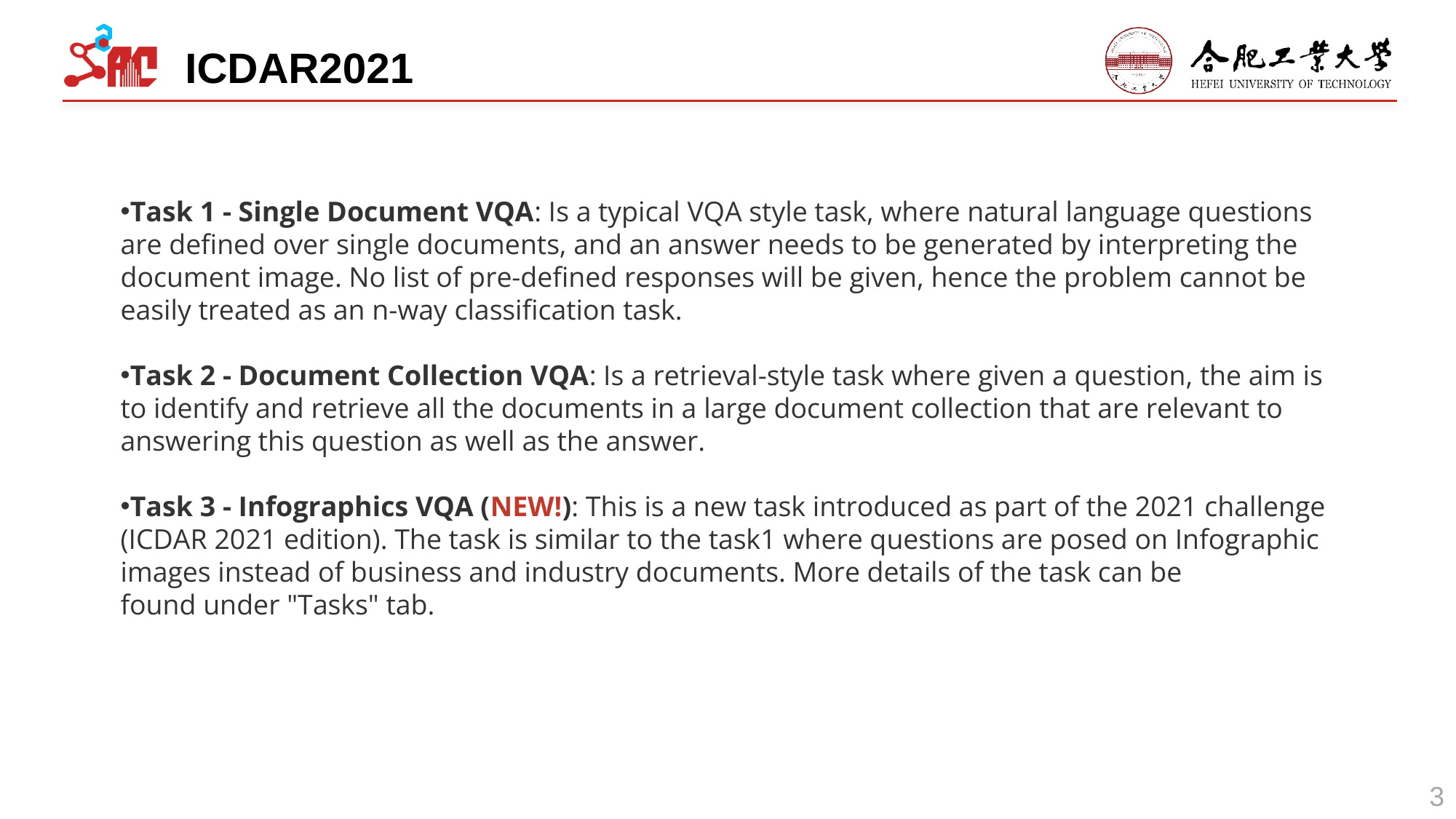

ICDAR2021
Task 1 - Single Document VQA: Is a typical VQA style task, where natural language questions are defined over single documents, and an answer needs to be generated by interpreting the document image. No list of pre-defined responses will be given, hence the problem cannot be easily treated as an n-way classification task.

Task 2 - Document Collection VQA: Is a retrieval-style task where given a question, the aim is to identify and retrieve all the documents in a large document collection that are relevant to answering this question as well as the answer.

Task 3 - Infographics VQA (NEW!): This is a new task introduced as part of the 2021 challenge (ICDAR 2021 edition). The task is similar to the task1 where questions are posed on Infographic images instead of business and industry documents. More details of the task can be found under "Tasks" tab.
3